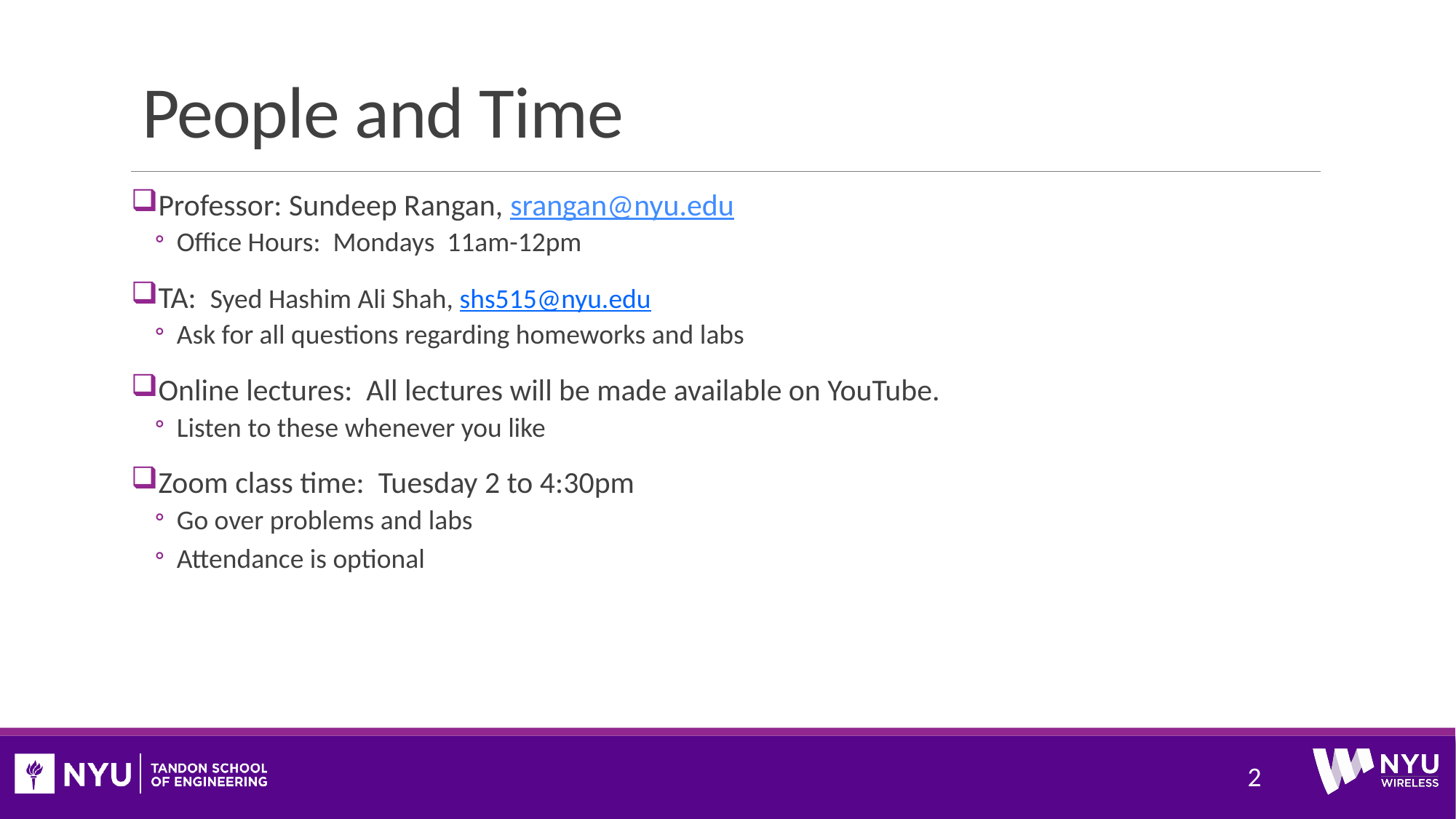

# People and Time
Professor: Sundeep Rangan, srangan@nyu.edu
Office Hours:  Mondays  11am-12pm
TA:  Syed Hashim Ali Shah, shs515@nyu.edu
Ask for all questions regarding homeworks and labs
Online lectures:  All lectures will be made available on YouTube.
Listen to these whenever you like
Zoom class time:  Tuesday 2 to 4:30pm
Go over problems and labs
Attendance is optional
2